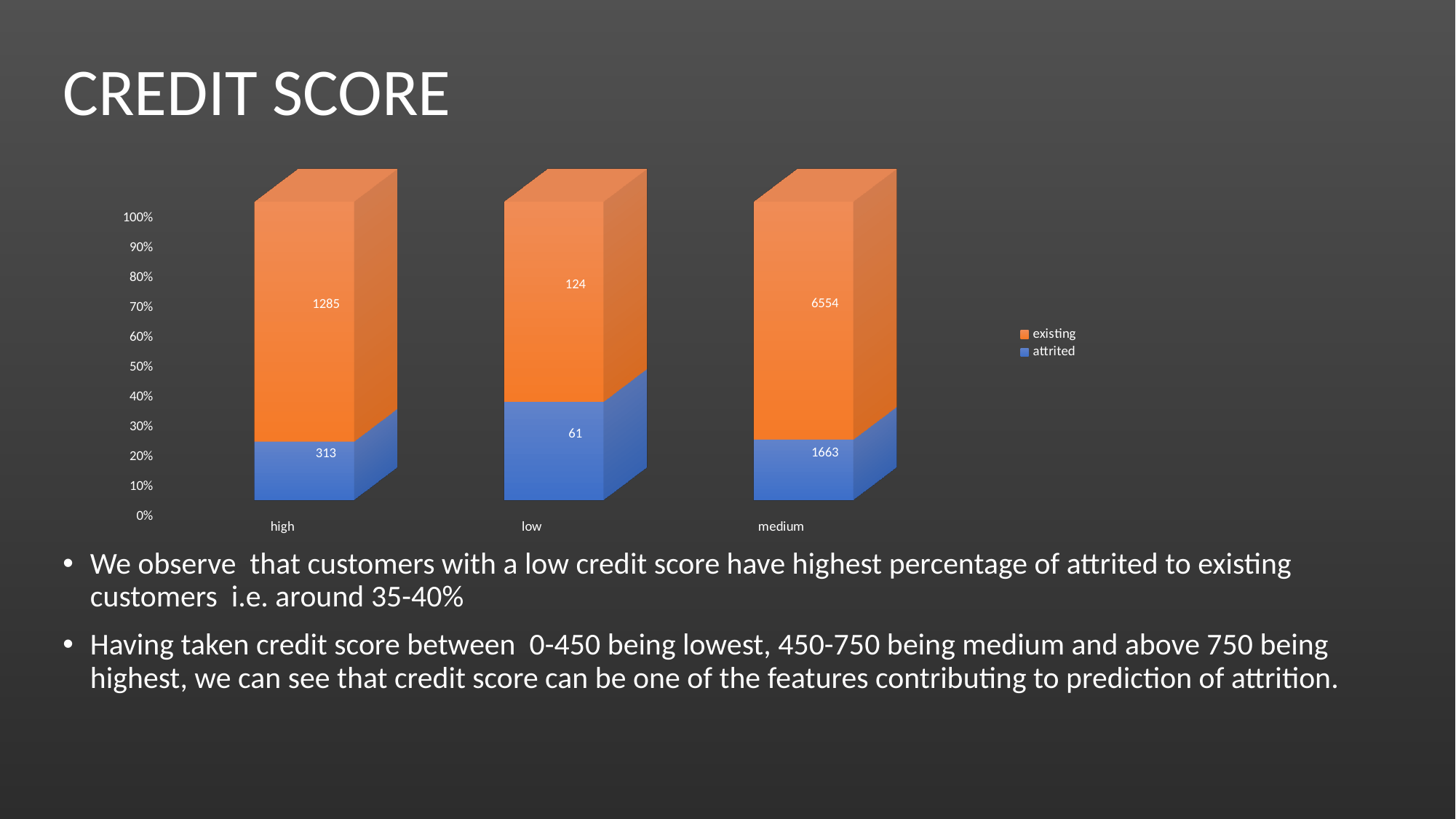

# CREDIT SCORE

[unsupported chart]

We observe  that customers with a low credit score have highest percentage of attrited to existing customers  i.e. around 35-40%
Having taken credit score between  0-450 being lowest, 450-750 being medium and above 750 being highest, we can see that credit score can be one of the features contributing to prediction of attrition.